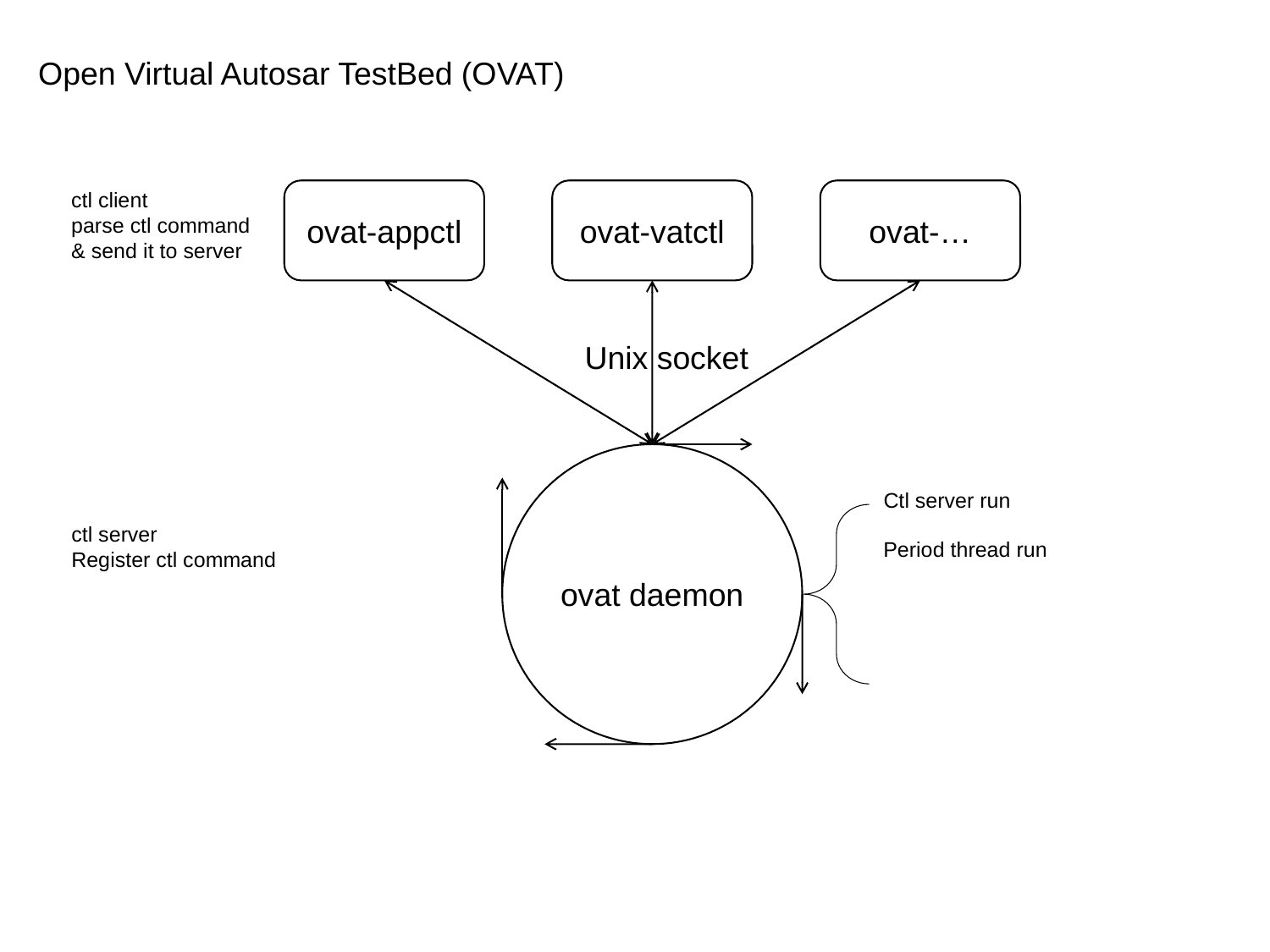

Open Virtual Autosar TestBed (OVAT)
ctl client
parse ctl command
& send it to server
ovat-appctl
ovat-vatctl
ovat-…
Unix socket

Ctl server run

ctl server
Register ctl command
Period thread run
ovat daemon